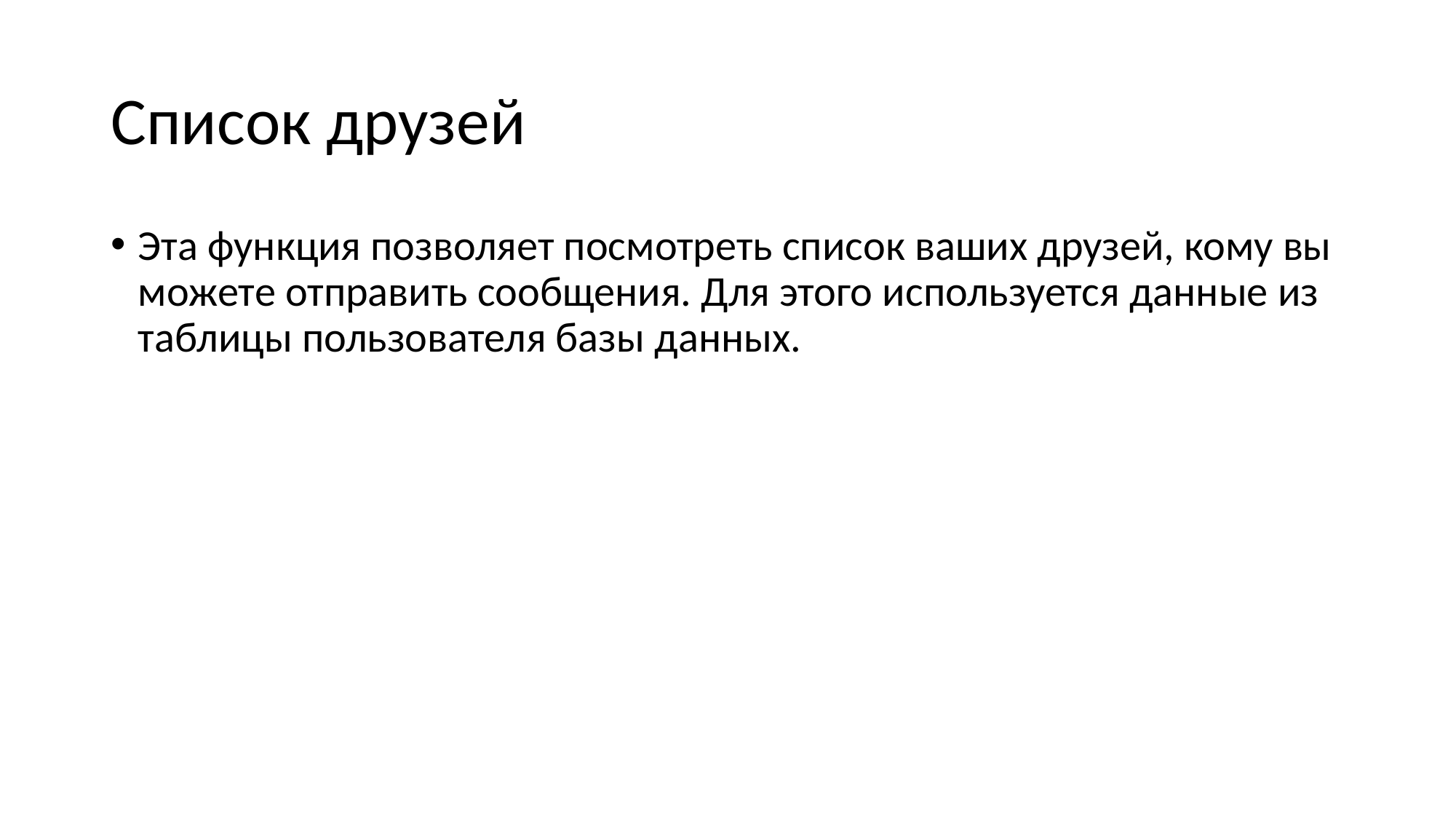

# Список друзей
Эта функция позволяет посмотреть список ваших друзей, кому вы можете отправить сообщения. Для этого используется данные из таблицы пользователя базы данных.